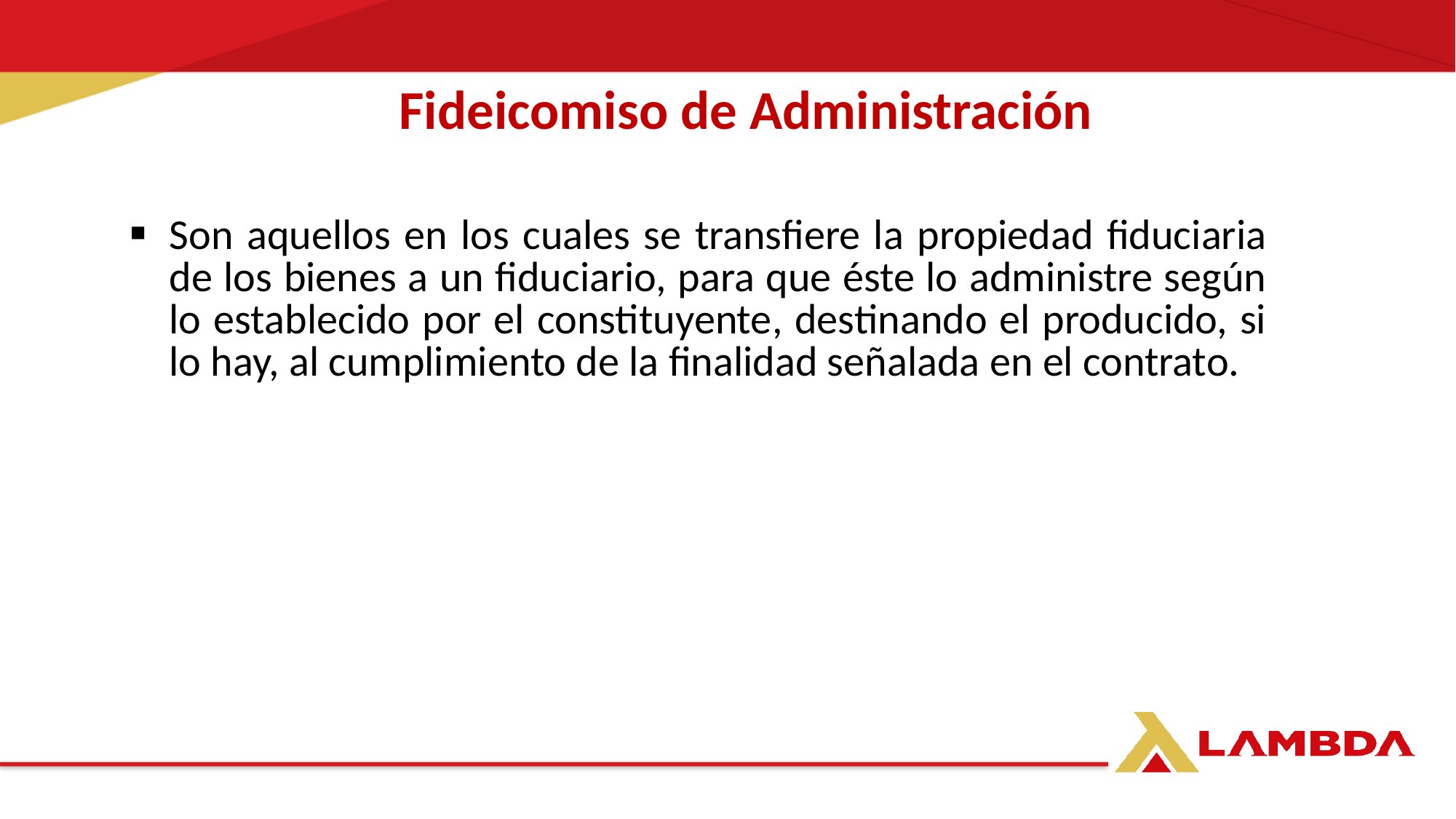

Fideicomiso de Administración
Son aquellos en los cuales se transfiere la propiedad fiduciaria de los bienes a un fiduciario, para que éste lo administre según lo establecido por el constituyente, destinando el producido, si lo hay, al cumplimiento de la finalidad señalada en el contrato.